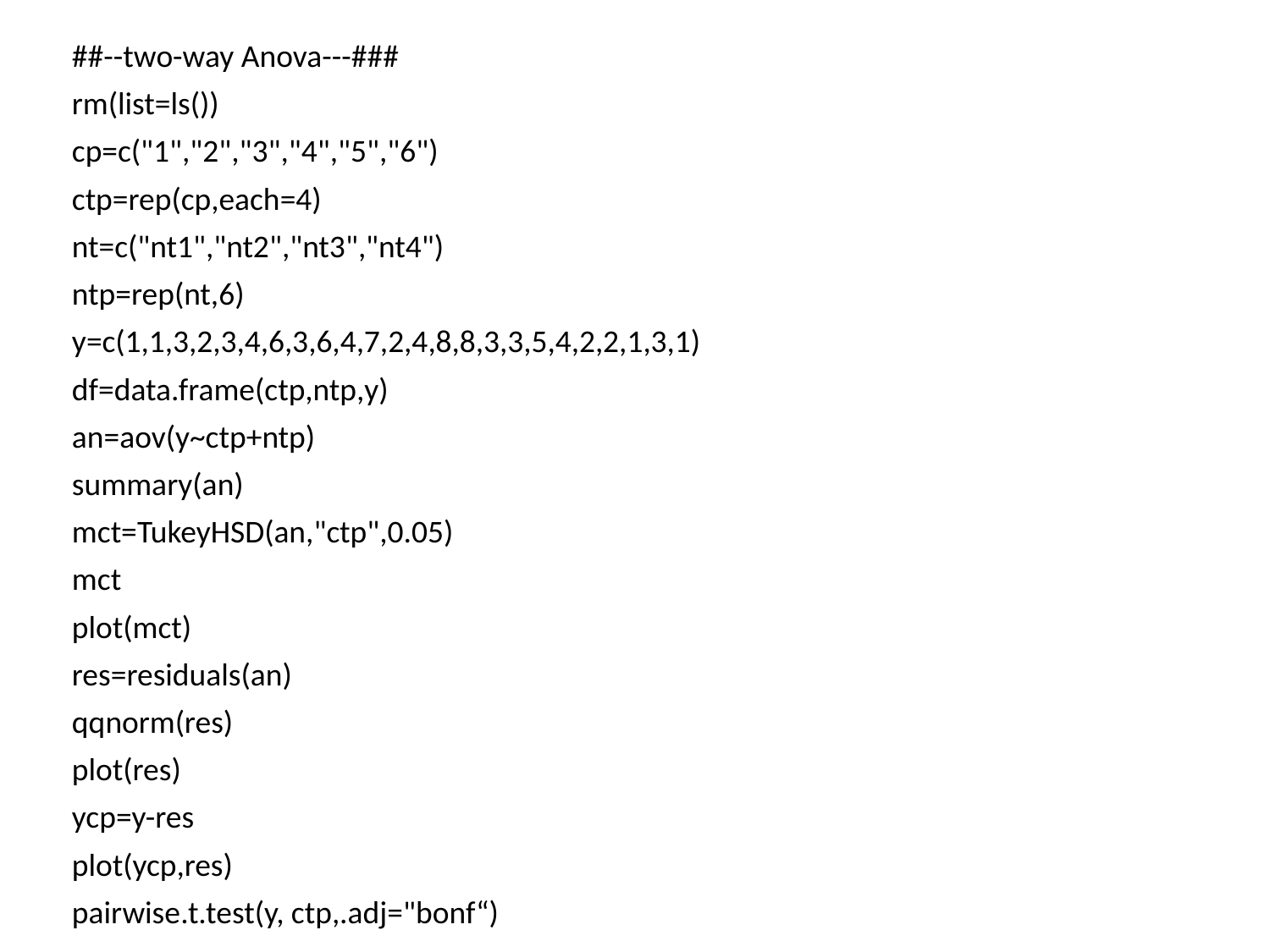

##--two-way Anova---###
rm(list=ls())
cp=c("1","2","3","4","5","6")
ctp=rep(cp,each=4)
nt=c("nt1","nt2","nt3","nt4")
ntp=rep(nt,6)
y=c(1,1,3,2,3,4,6,3,6,4,7,2,4,8,8,3,3,5,4,2,2,1,3,1)
df=data.frame(ctp,ntp,y)
an=aov(y~ctp+ntp)
summary(an)
mct=TukeyHSD(an,"ctp",0.05)
mct
plot(mct)
res=residuals(an)
qqnorm(res)
plot(res)
ycp=y-res
plot(ycp,res)
pairwise.t.test(y, ctp,.adj="bonf“)